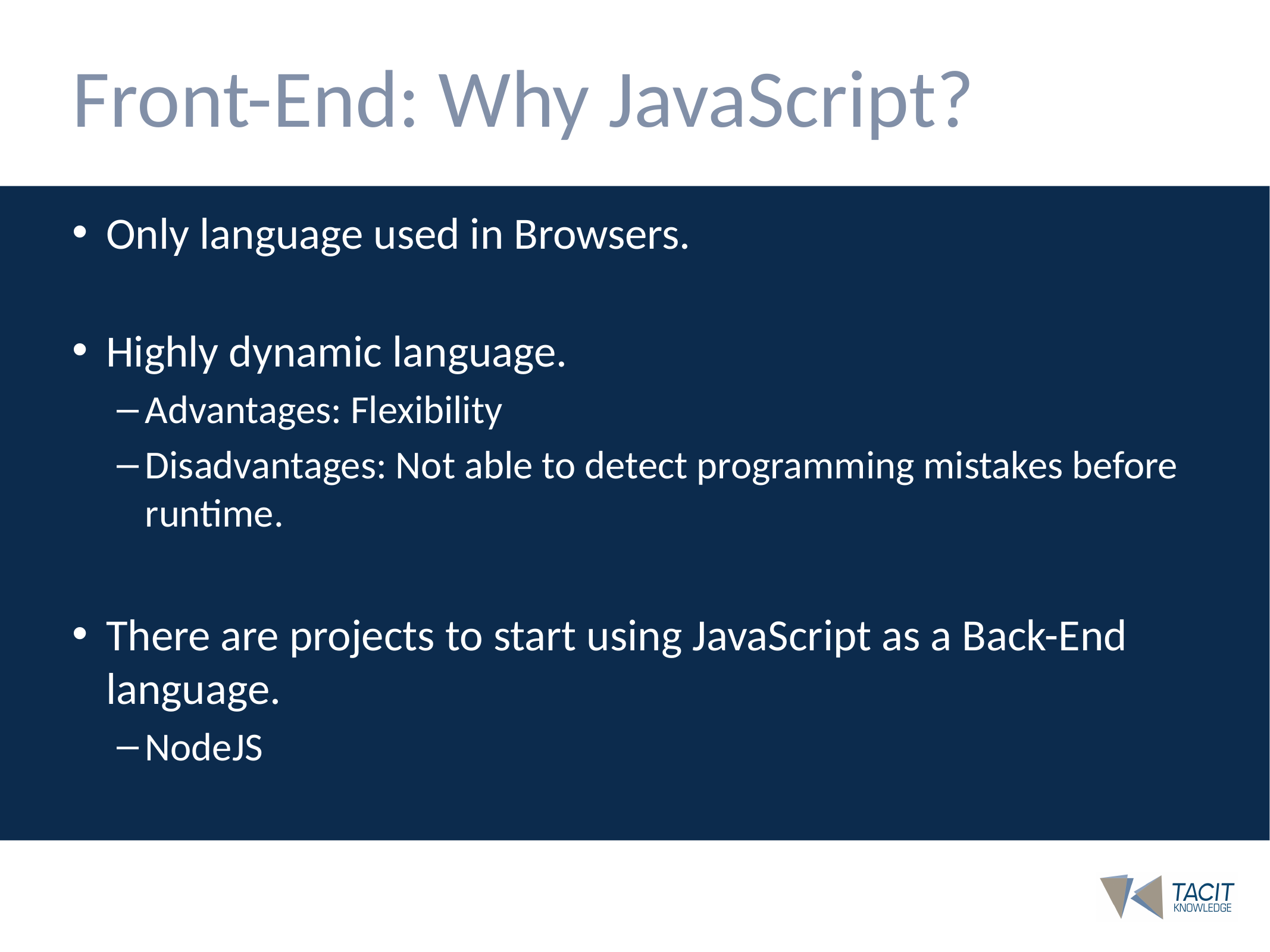

# Front-End: Why JavaScript?
Only language used in Browsers.

Highly dynamic language.
Advantages: Flexibility
Disadvantages: Not able to detect programming mistakes before runtime.

There are projects to start using JavaScript as a Back-End language.
NodeJS